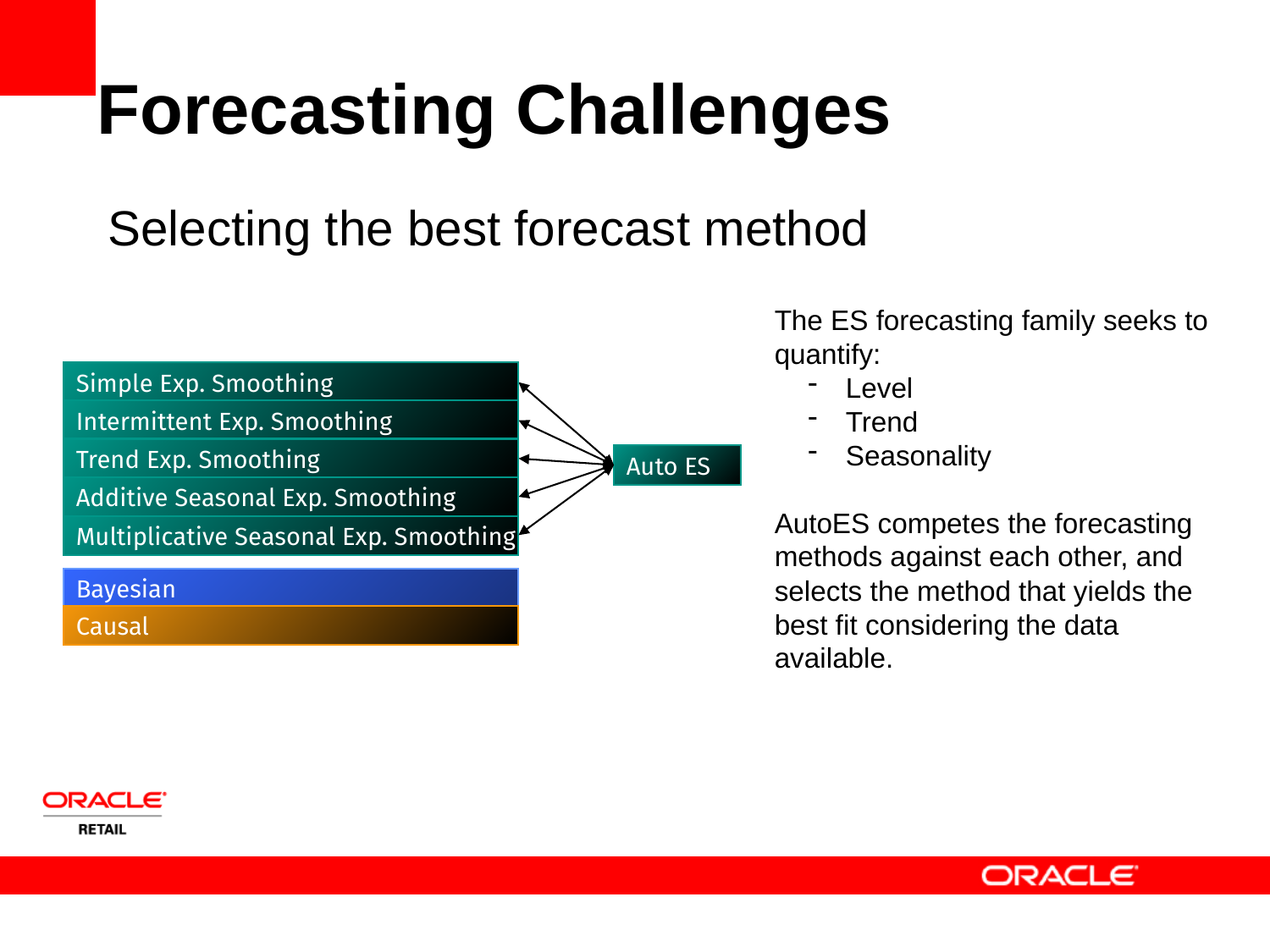

Forecasting Challenges
Selecting the best forecast method
The ES forecasting family seeks to quantify:
 Level
 Trend
 Seasonality

AutoES competes the forecasting methods against each other, and selects the method that yields the best fit considering the data available.

Simple Exp. Smoothing
Simple Exp. Smoothing
Intermittent Exp. Smoothing
Intermittent Exp. Smoothing
Trend Exp. Smoothing
Trend Exp. Smoothing
Auto ES
Additive Seasonal Exp. Smoothing
Additive Seasonal Exp. Smoothing
Multiplicative Seasonal Exp. Smoothing
Bayesian
Causal